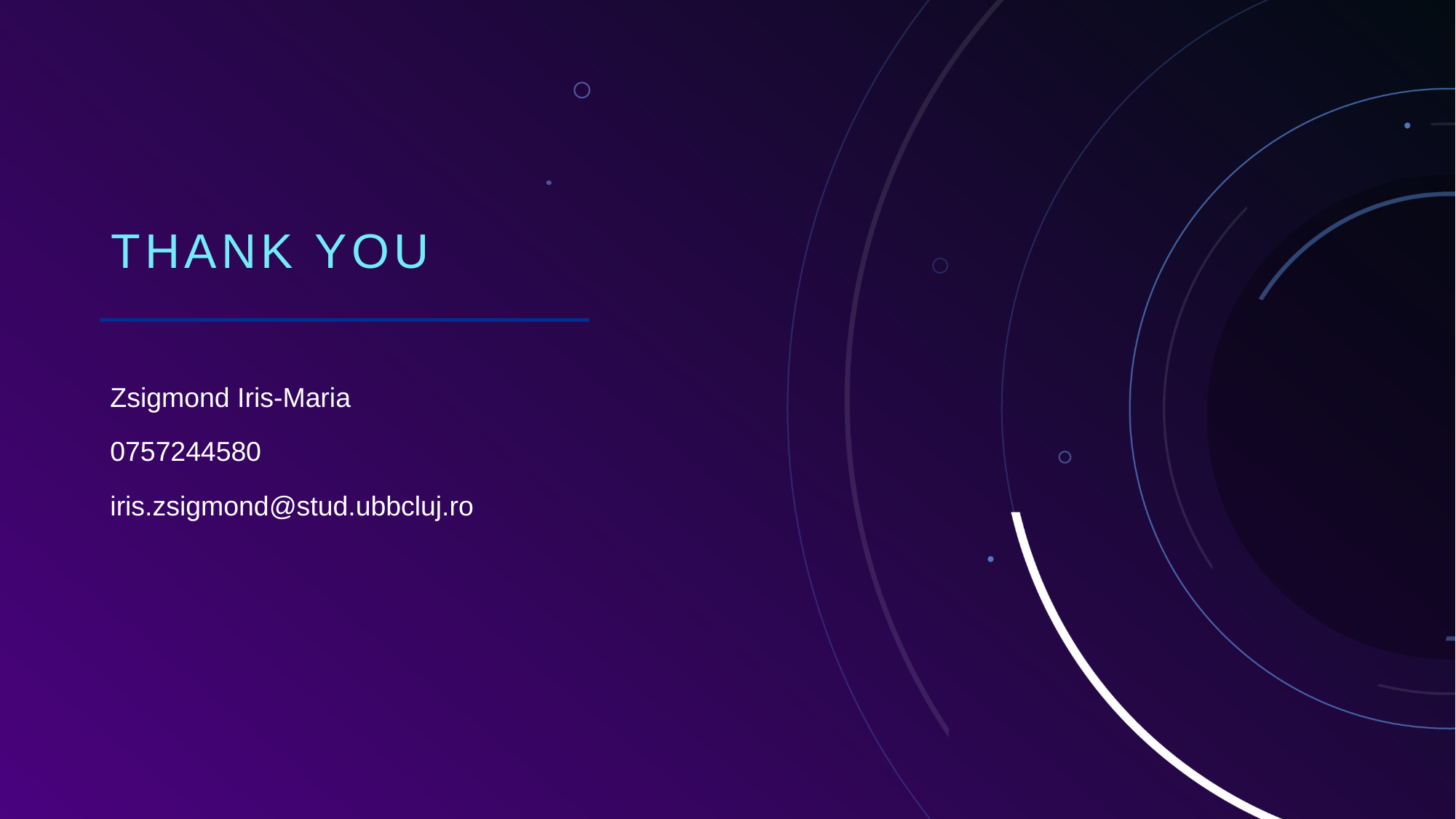

# THANK YOU
Zsigmond Iris-Maria
0757244580
iris.zsigmond@stud.ubbcluj.ro